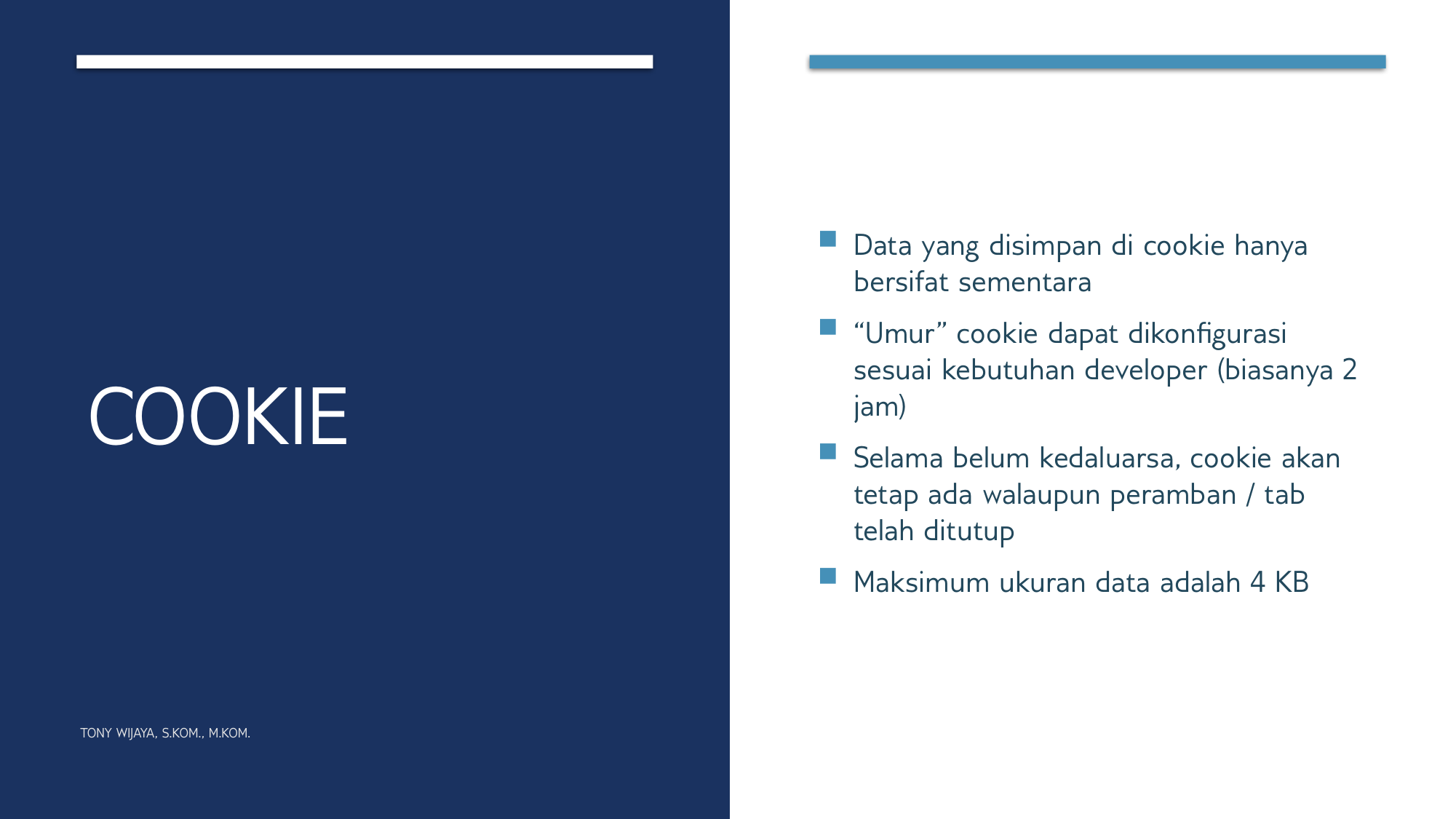

# Cookie
Data yang disimpan di cookie hanya bersifat sementara
“Umur” cookie dapat dikonfigurasi sesuai kebutuhan developer (biasanya 2 jam)
Selama belum kedaluarsa, cookie akan tetap ada walaupun peramban / tab telah ditutup
Maksimum ukuran data adalah 4 KB
Tony Wijaya, S.Kom., M.Kom.